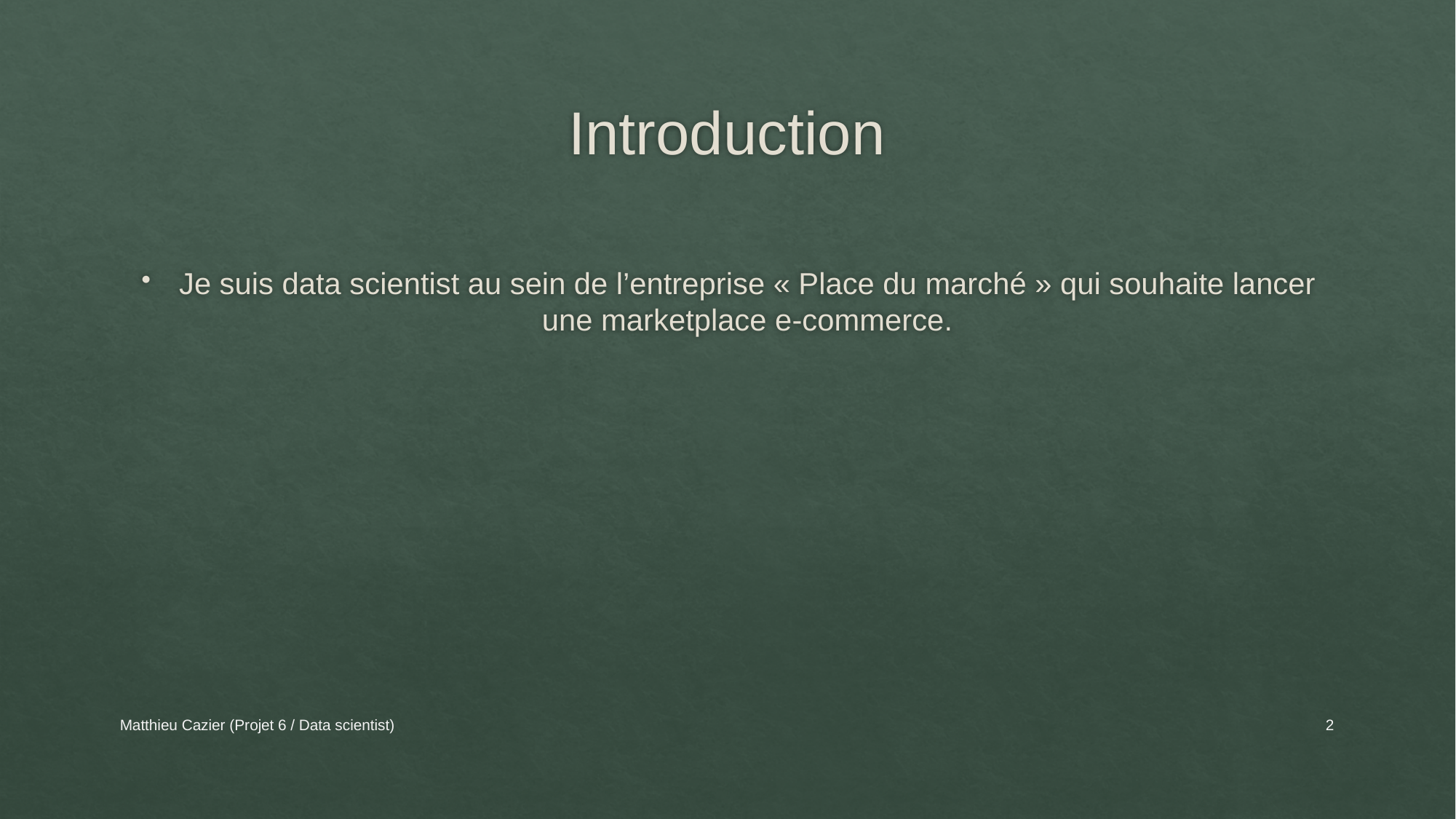

# Introduction

Je suis data scientist au sein de l’entreprise « Place du marché » qui souhaite lancer une marketplace e-commerce.
Matthieu Cazier (Projet 6 / Data scientist)
2